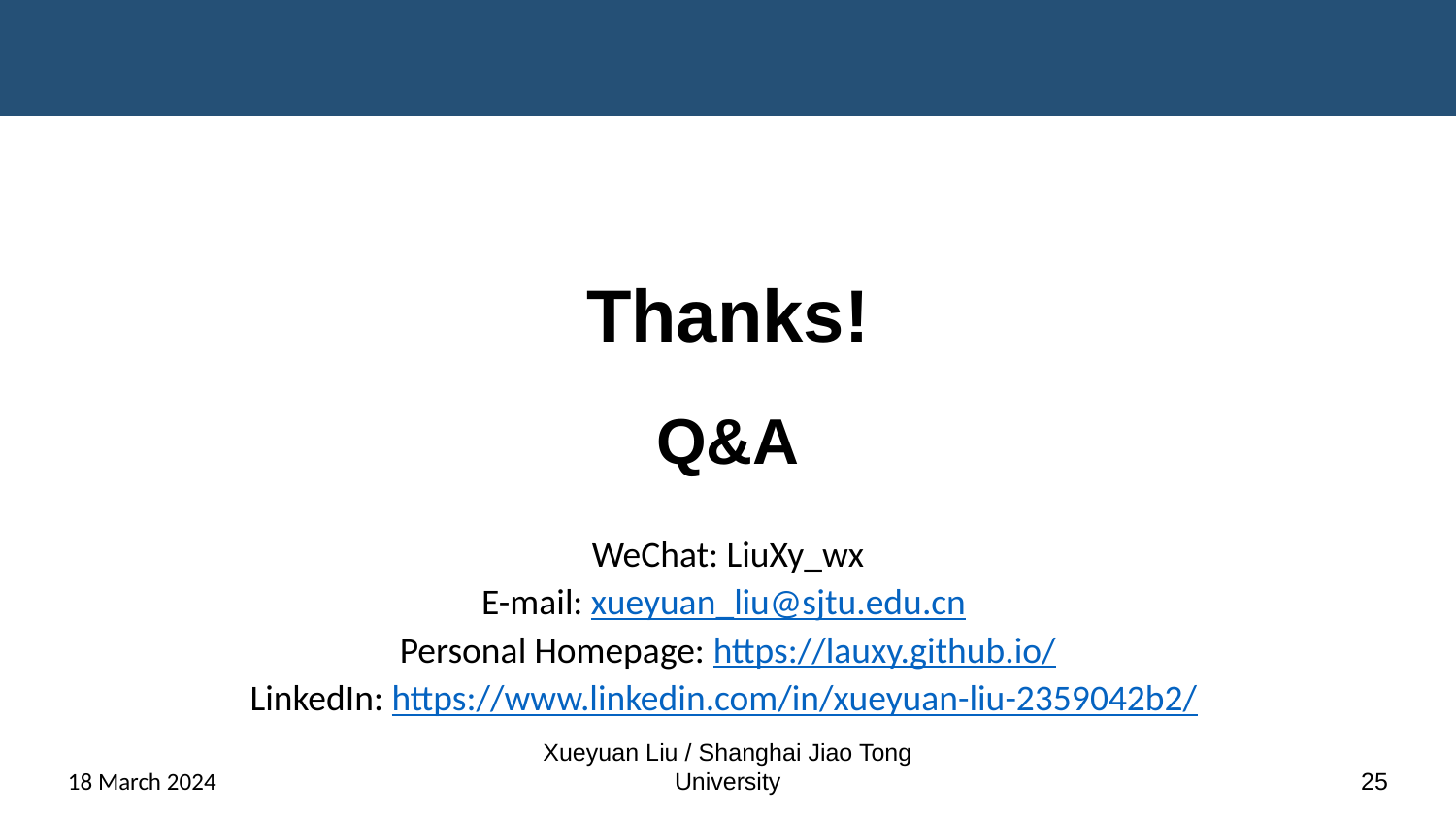

Thanks!
Q&A
WeChat: LiuXy_wx
E-mail: xueyuan_liu@sjtu.edu.cn
Personal Homepage: https://lauxy.github.io/
LinkedIn: https://www.linkedin.com/in/xueyuan-liu-2359042b2/

18 March 2024
Xueyuan Liu / Shanghai Jiao Tong University
25